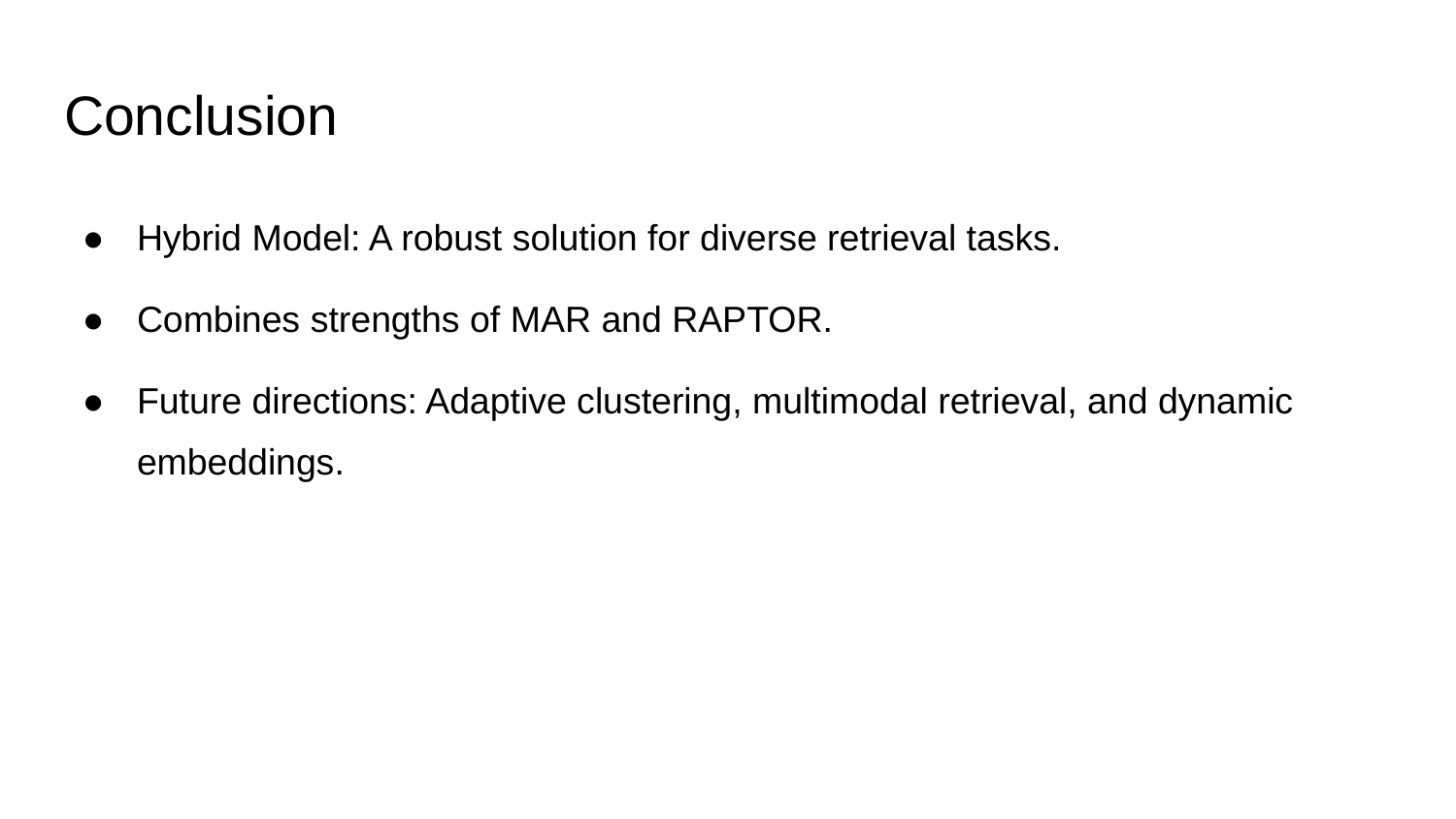

# Conclusion
Hybrid Model: A robust solution for diverse retrieval tasks.
Combines strengths of MAR and RAPTOR.
Future directions: Adaptive clustering, multimodal retrieval, and dynamic embeddings.